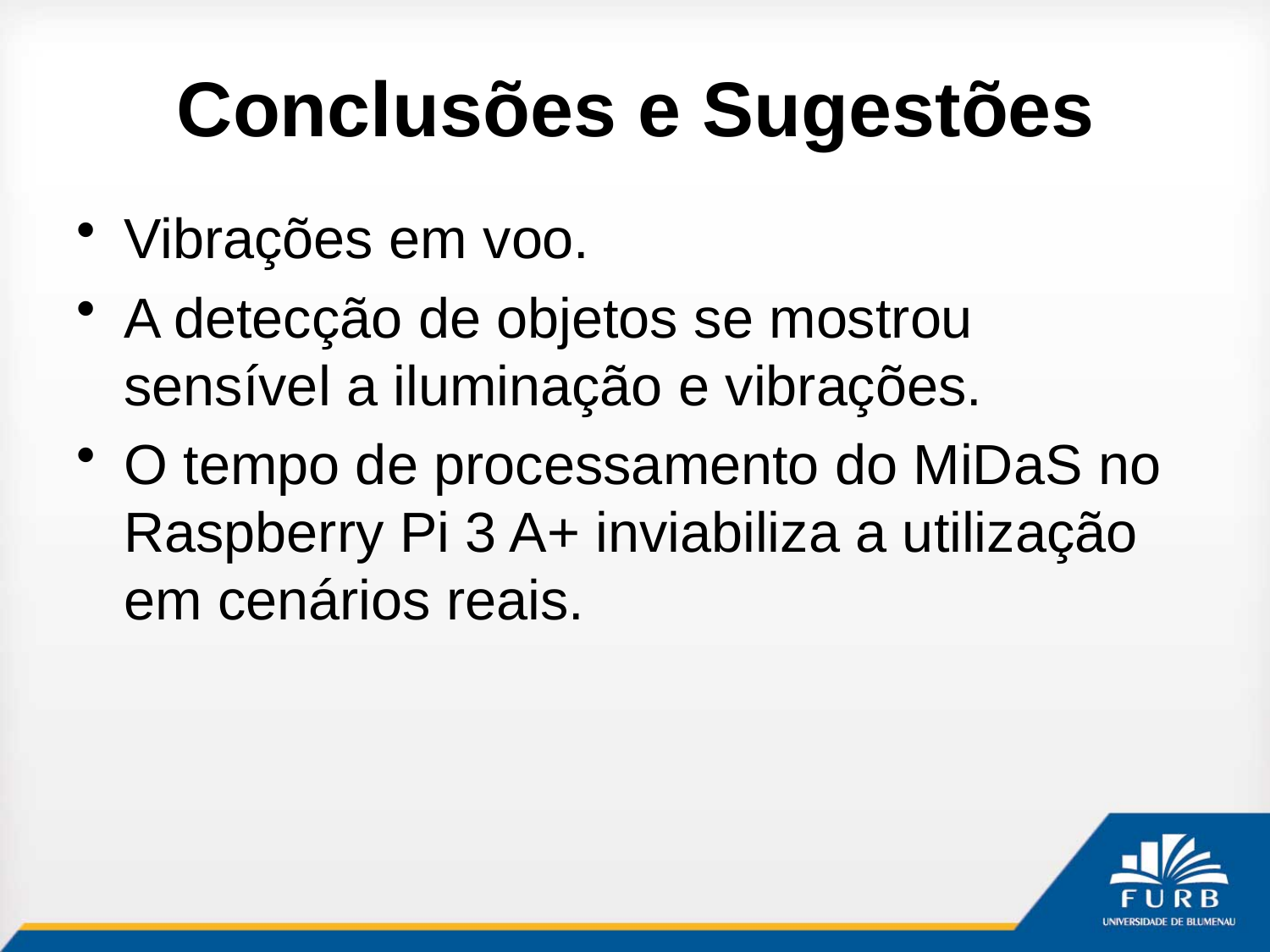

# Conclusões e Sugestões
Vibrações em voo.
A detecção de objetos se mostrou sensível a iluminação e vibrações.
O tempo de processamento do MiDaS no Raspberry Pi 3 A+ inviabiliza a utilização em cenários reais.